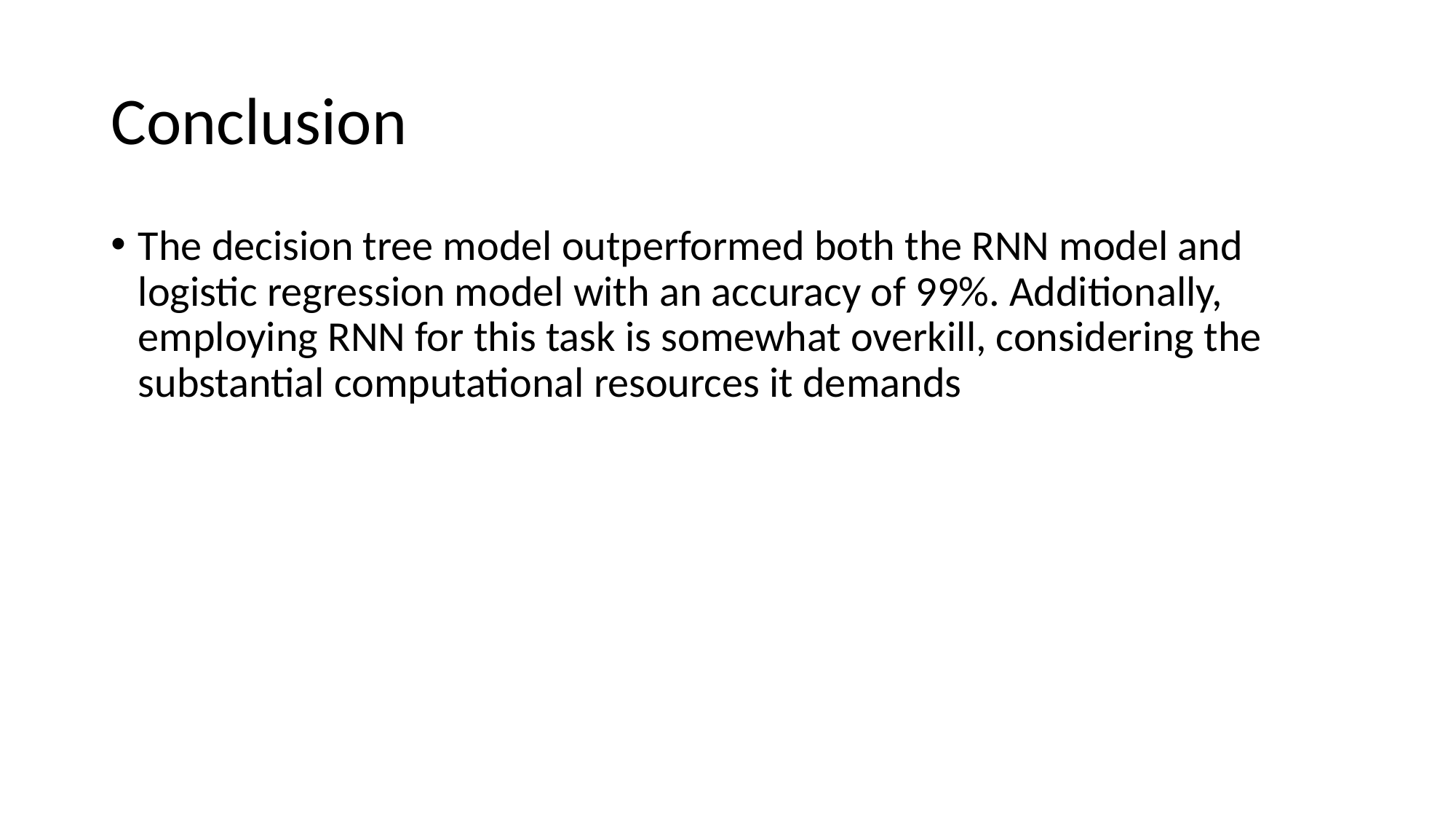

# Conclusion
The decision tree model outperformed both the RNN model and logistic regression model with an accuracy of 99%. Additionally, employing RNN for this task is somewhat overkill, considering the substantial computational resources it demands